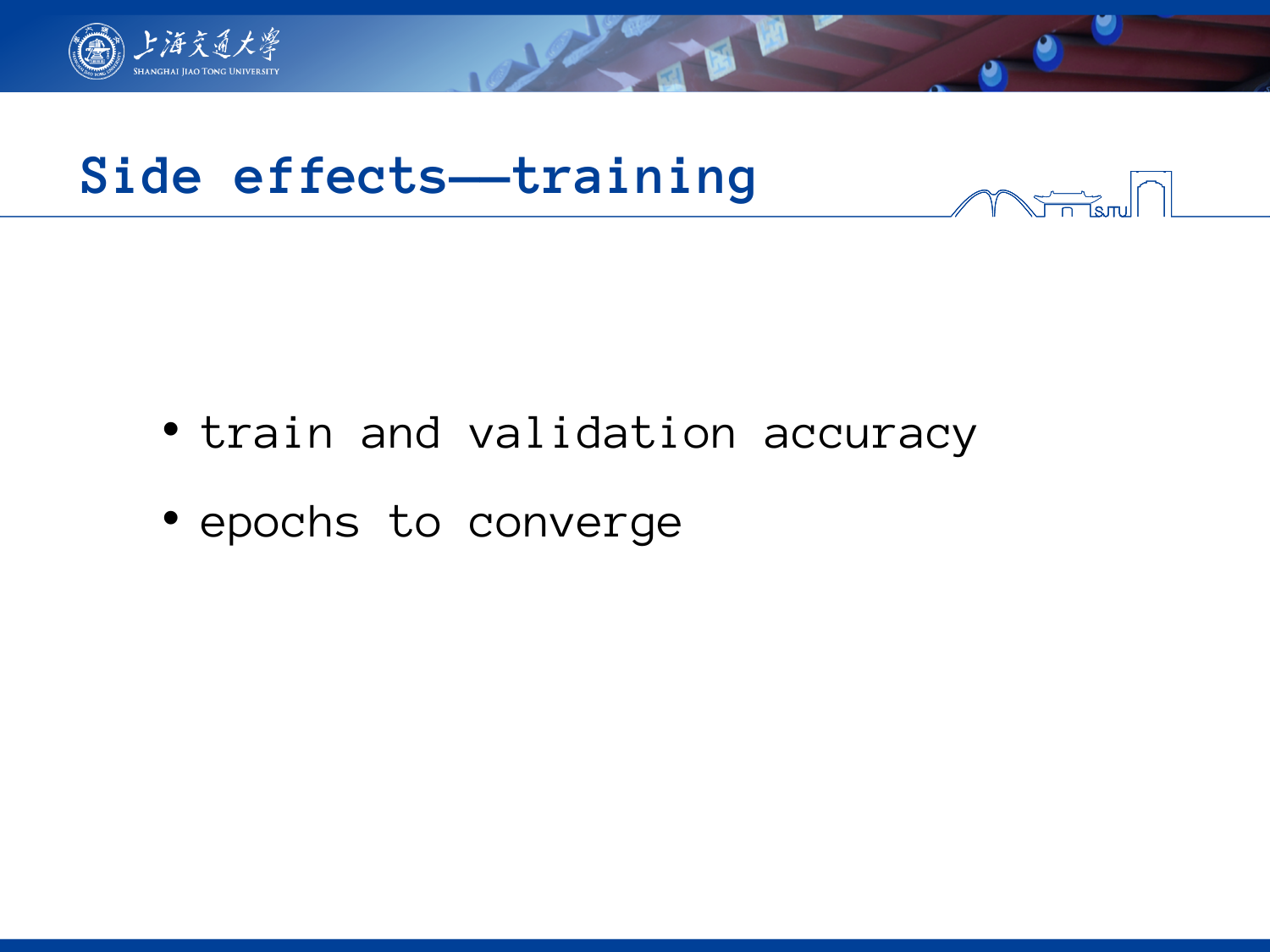

# Side effects——training
train and validation accuracy
epochs to converge